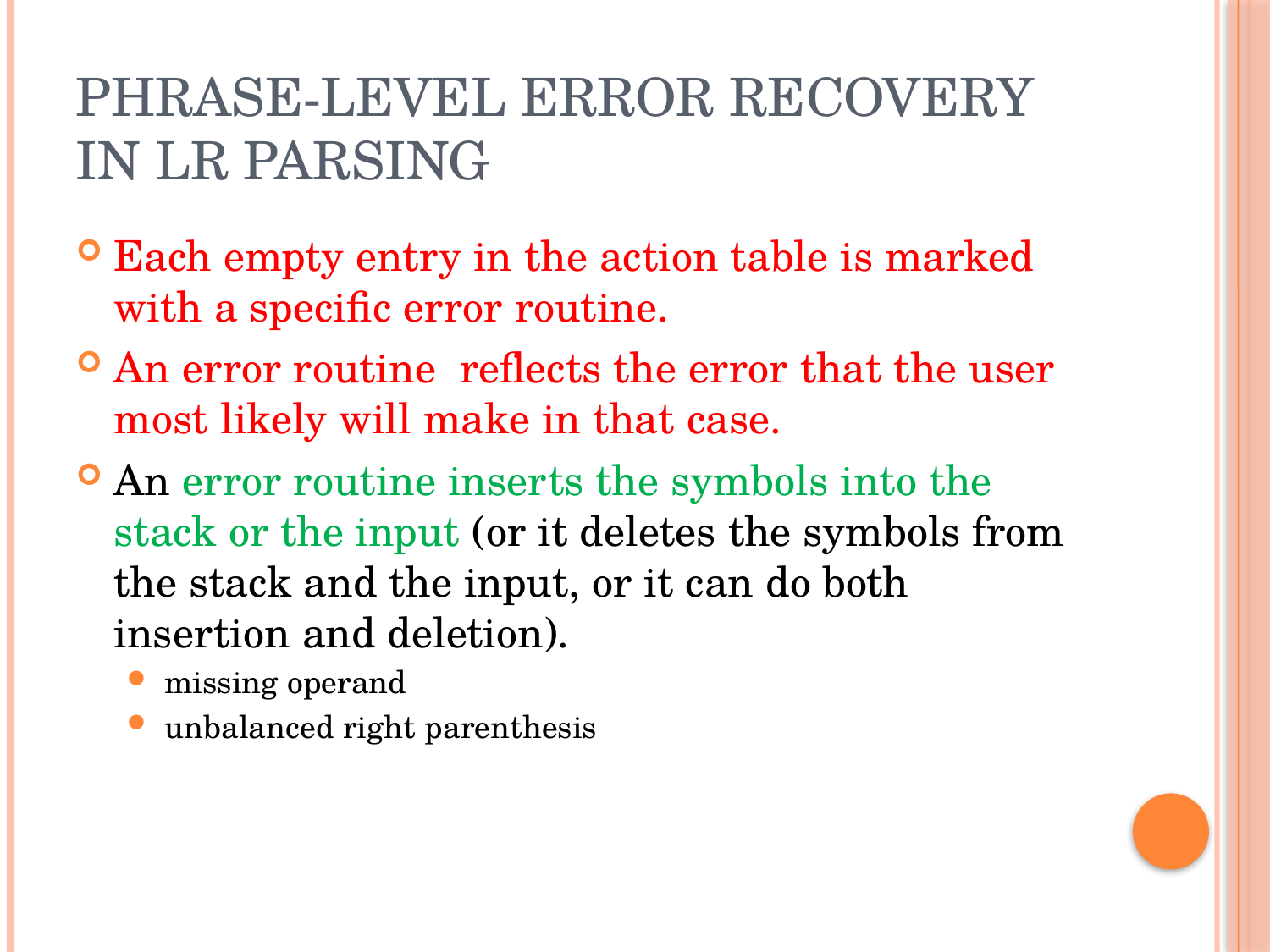

# Phrase-Level Error Recovery in LR Parsing
Each empty entry in the action table is marked with a specific error routine.
An error routine  reflects the error that the user most likely will make in that case.
An error routine inserts the symbols into the stack or the input (or it deletes the symbols from the stack and the input, or it can do both insertion and deletion).
missing operand
unbalanced right parenthesis